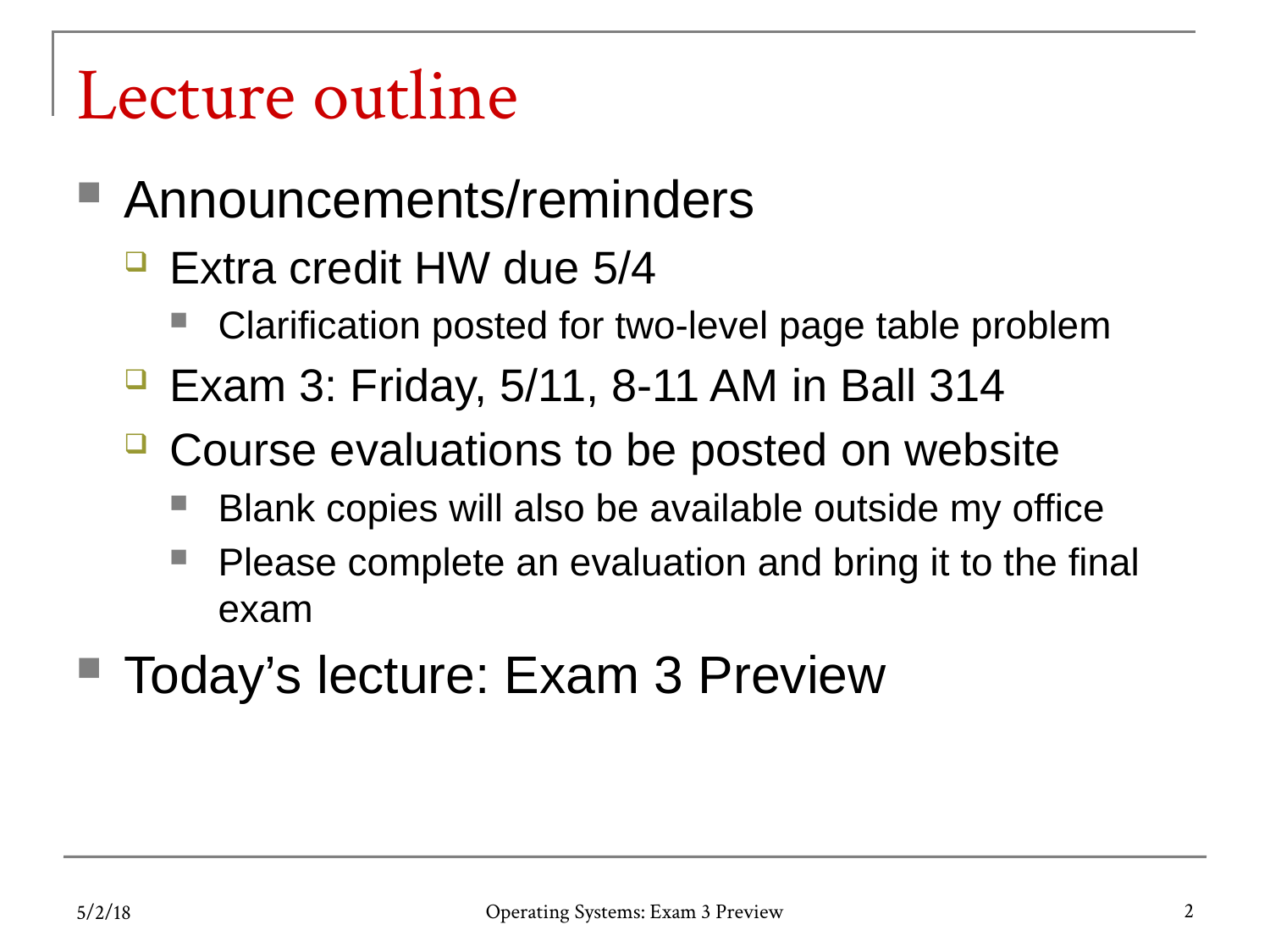

# Lecture outline
Announcements/reminders
Extra credit HW due 5/4
Clarification posted for two-level page table problem
Exam 3: Friday, 5/11, 8-11 AM in Ball 314
Course evaluations to be posted on website
Blank copies will also be available outside my office
Please complete an evaluation and bring it to the final exam
Today’s lecture: Exam 3 Preview
5/2/18
2
Operating Systems: Exam 3 Preview